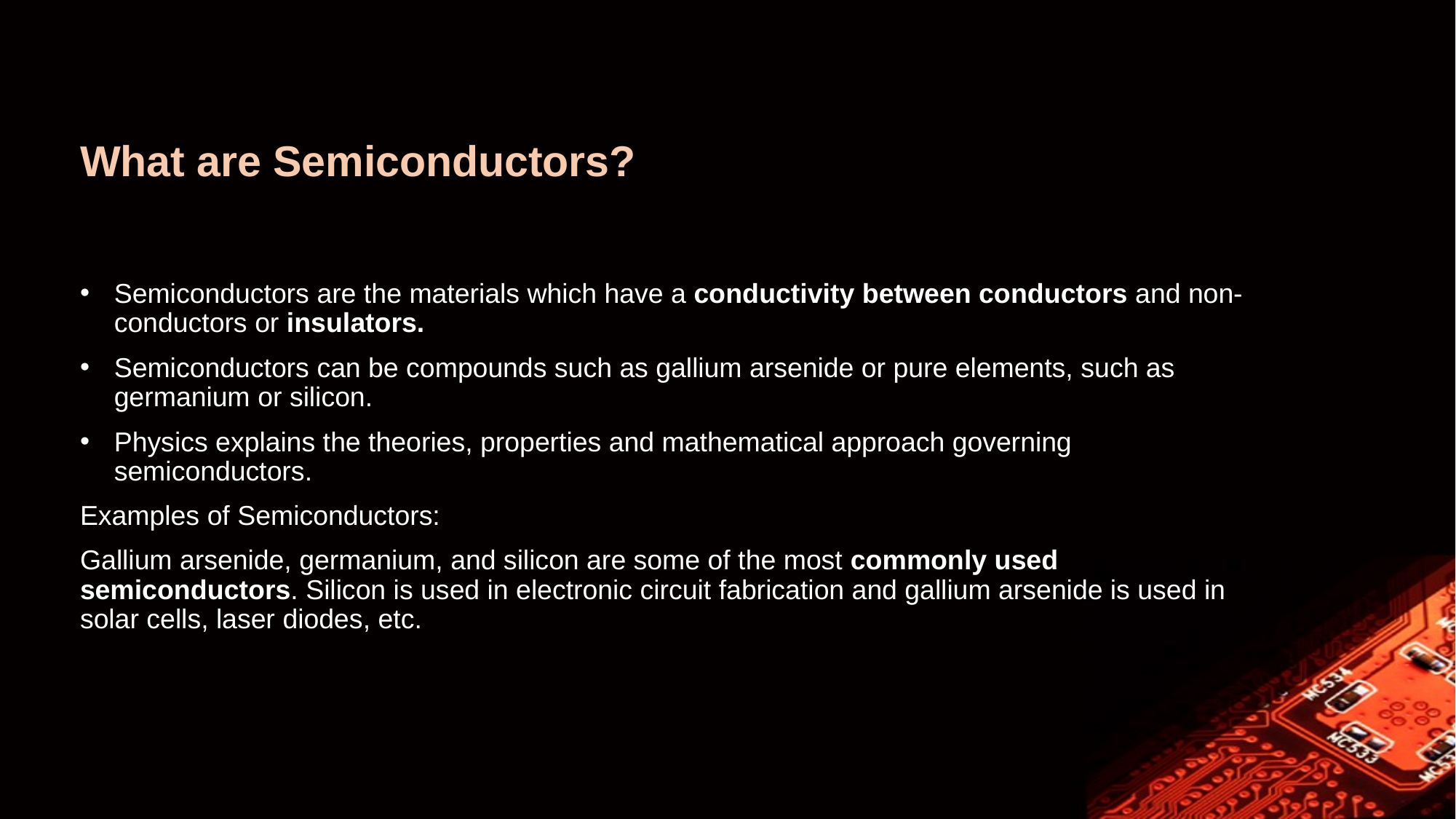

# What are Semiconductors?
Semiconductors are the materials which have a conductivity between conductors and non-conductors or insulators.
Semiconductors can be compounds such as gallium arsenide or pure elements, such as germanium or silicon.
Physics explains the theories, properties and mathematical approach governing semiconductors.
Examples of Semiconductors:
Gallium arsenide, germanium, and silicon are some of the most commonly used semiconductors. Silicon is used in electronic circuit fabrication and gallium arsenide is used in solar cells, laser diodes, etc.